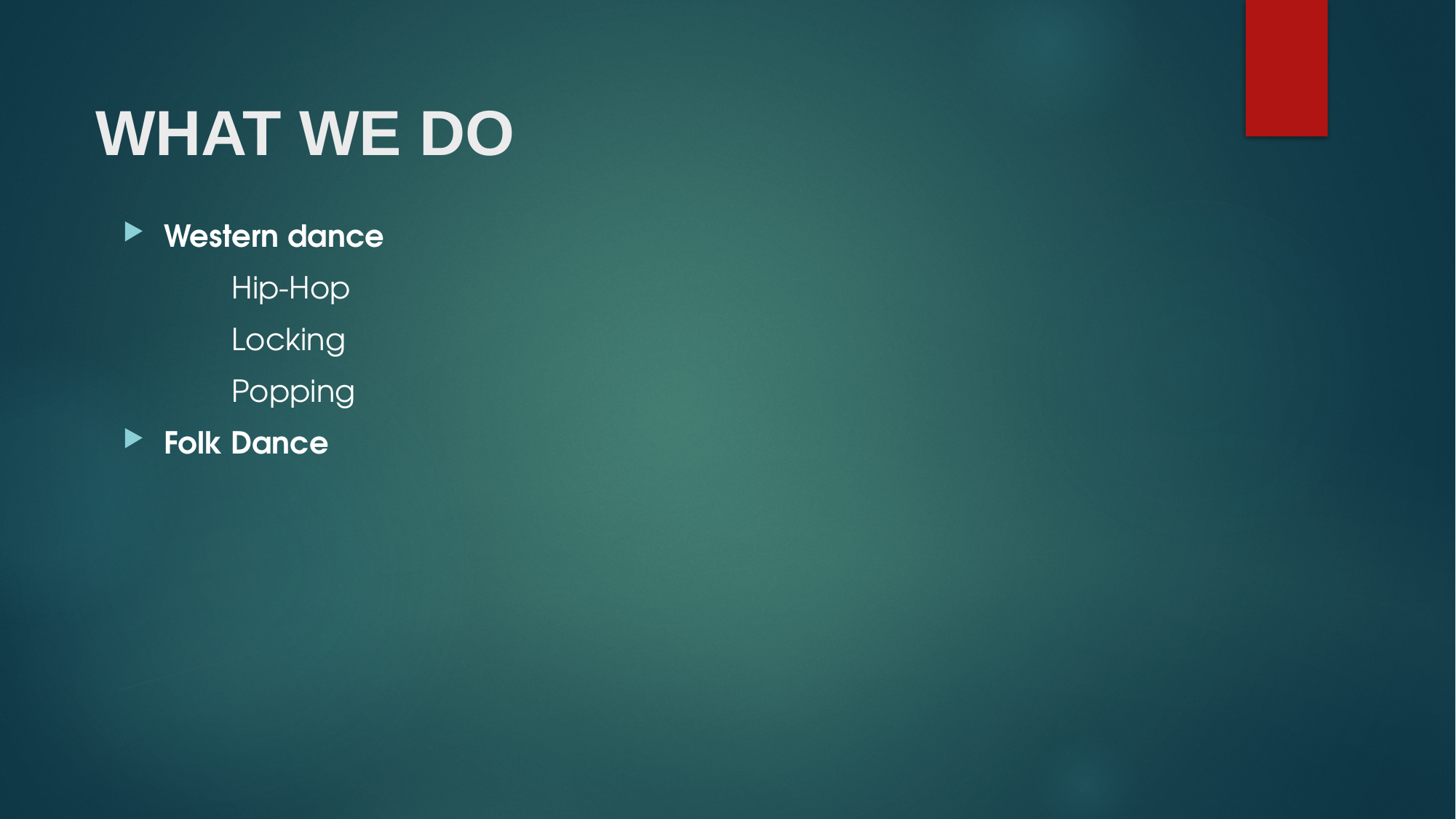

# WHAT WE DO
Western dance
  	Hip-Hop
	Locking
	Popping
Folk Dance